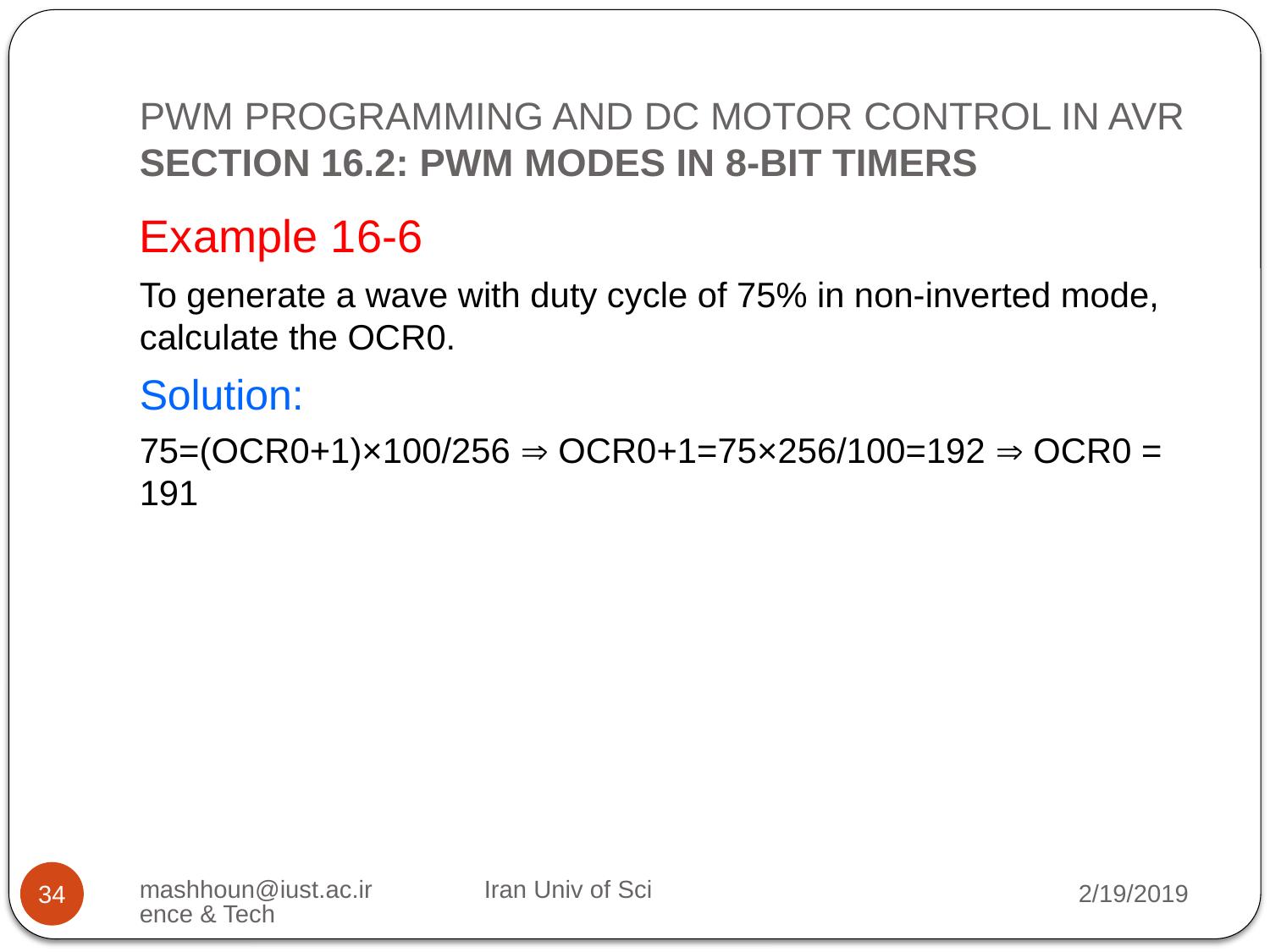

# PWM PROGRAMMING AND DC MOTOR CONTROL IN AVR SECTION 16.2: PWM MODES IN 8-BIT TIMERS
Example 16-6
To generate a wave with duty cycle of 75% in non-inverted mode, calculate the OCR0.
Solution:
75=(OCR0+1)×100/256 ⇒ OCR0+1=75×256/100=192 ⇒ OCR0 = 191
mashhoun@iust.ac.ir                Iran Univ of Science & Tech
2/19/2019
34